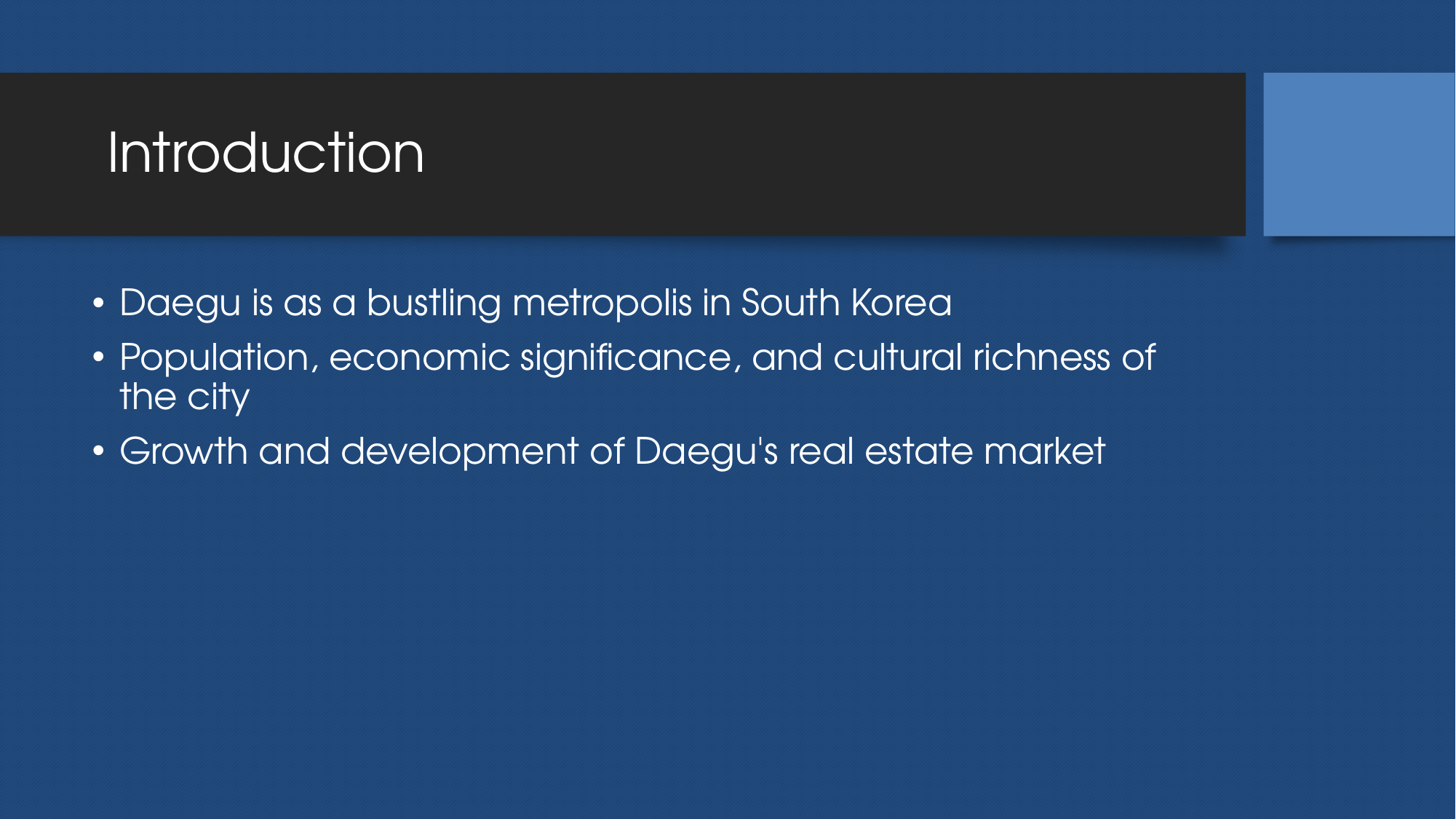

# Introduction
Daegu is as a bustling metropolis in South Korea
Population, economic significance, and cultural richness of the city
Growth and development of Daegu's real estate market